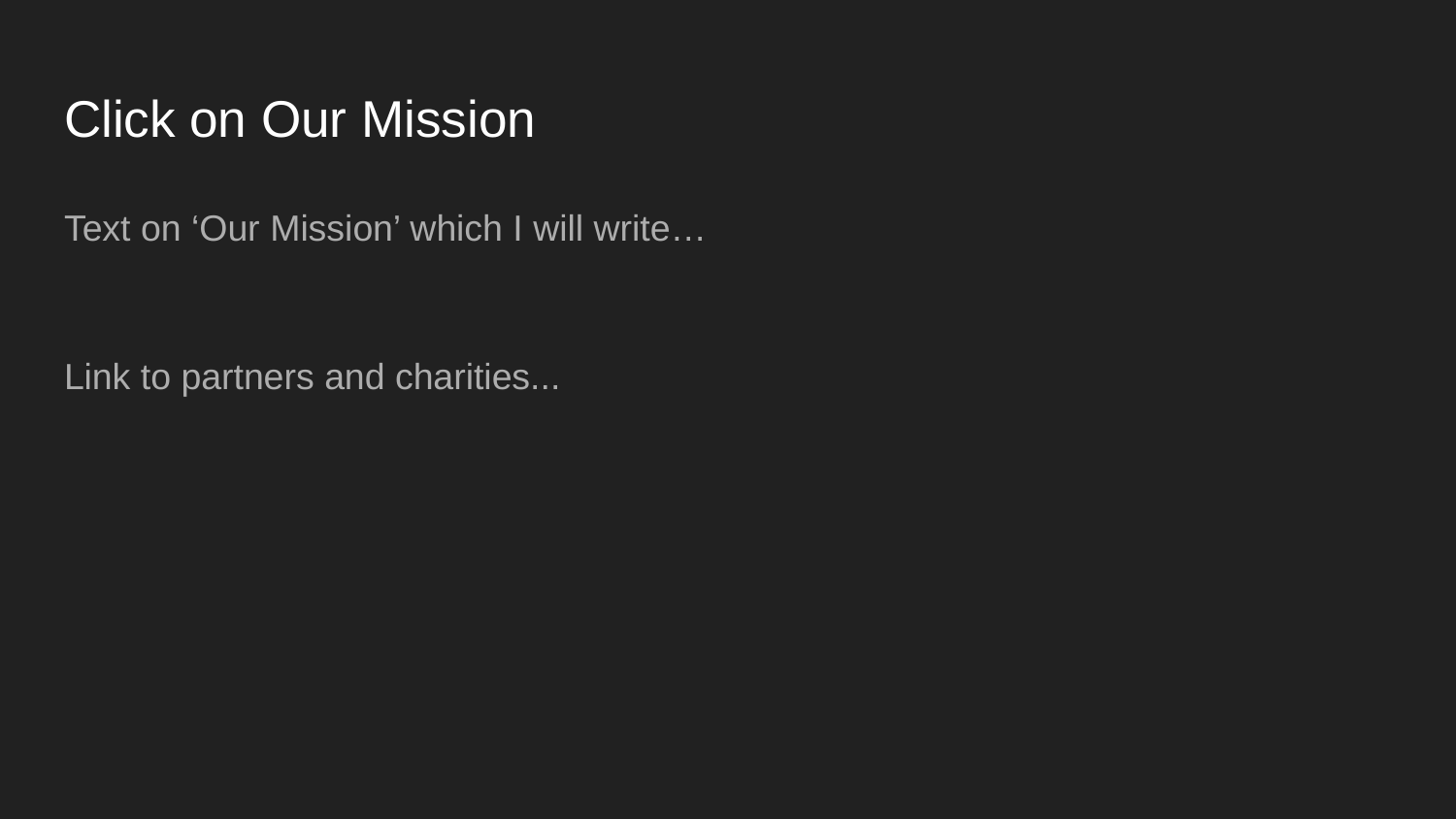

# Click on Our Mission
Text on ‘Our Mission’ which I will write…

Link to partners and charities...